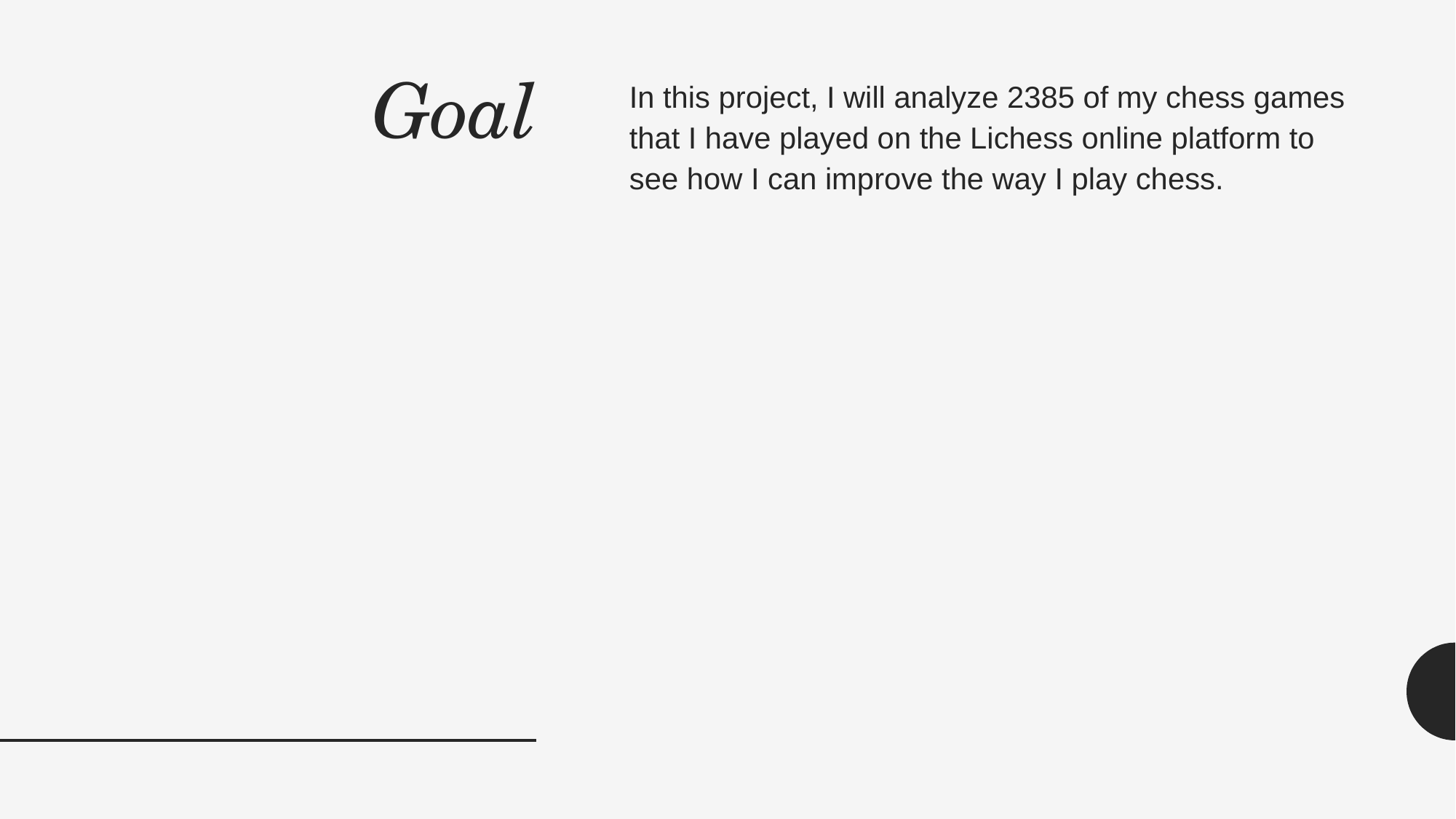

# Goal
In this project, I will analyze 2385 of my chess games that I have played on the Lichess online platform to see how I can improve the way I play chess.